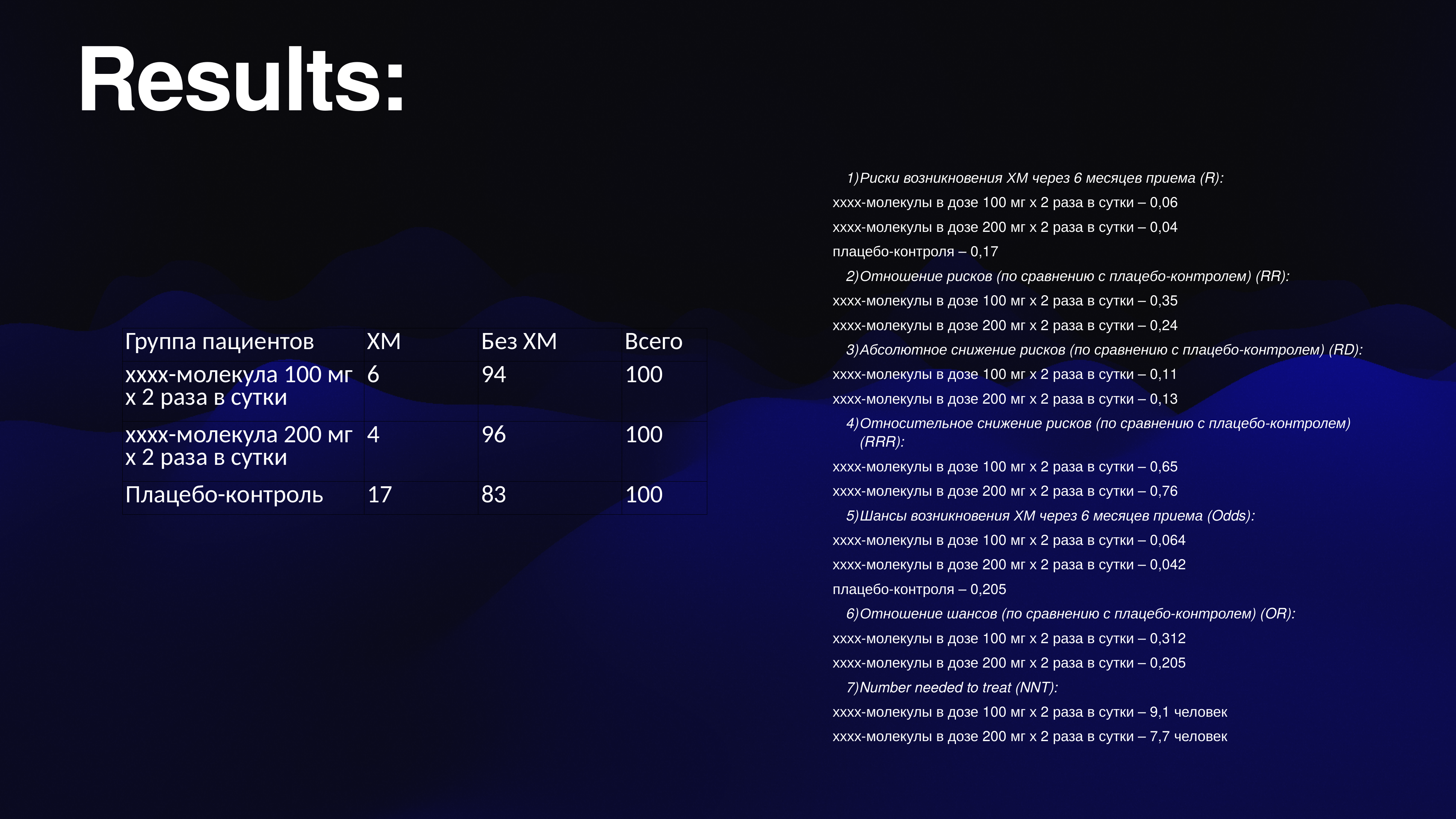

Results:
Риски возникновения ХМ через 6 месяцев приема (R):
хххх-молекулы в дозе 100 мг х 2 раза в сутки – 0,06
хххх-молекулы в дозе 200 мг х 2 раза в сутки – 0,04
плацебо-контроля – 0,17
Отношение рисков (по сравнению с плацебо-контролем) (RR):
хххх-молекулы в дозе 100 мг х 2 раза в сутки – 0,35
хххх-молекулы в дозе 200 мг х 2 раза в сутки – 0,24
Абсолютное снижение рисков (по сравнению с плацебо-контролем) (RD):
хххх-молекулы в дозе 100 мг х 2 раза в сутки – 0,11
хххх-молекулы в дозе 200 мг х 2 раза в сутки – 0,13
Относительное снижение рисков (по сравнению с плацебо-контролем) (RRR):
хххх-молекулы в дозе 100 мг х 2 раза в сутки – 0,65
хххх-молекулы в дозе 200 мг х 2 раза в сутки – 0,76
Шансы возникновения ХМ через 6 месяцев приема (Odds):
хххх-молекулы в дозе 100 мг х 2 раза в сутки – 0,064
хххх-молекулы в дозе 200 мг х 2 раза в сутки – 0,042
плацебо-контроля – 0,205
Отношение шансов (по сравнению с плацебо-контролем) (OR):
хххх-молекулы в дозе 100 мг х 2 раза в сутки – 0,312
хххх-молекулы в дозе 200 мг х 2 раза в сутки – 0,205
Number needed to treat (NNT):
хххх-молекулы в дозе 100 мг х 2 раза в сутки – 9,1 человек
хххх-молекулы в дозе 200 мг х 2 раза в сутки – 7,7 человек
| Группа пациентов | ХМ | Без ХМ | Всего |
| --- | --- | --- | --- |
| хххх-молекула 100 мг х 2 раза в сутки | 6 | 94 | 100 |
| хххх-молекула 200 мг х 2 раза в сутки | 4 | 96 | 100 |
| Плацебо-контроль | 17 | 83 | 100 |